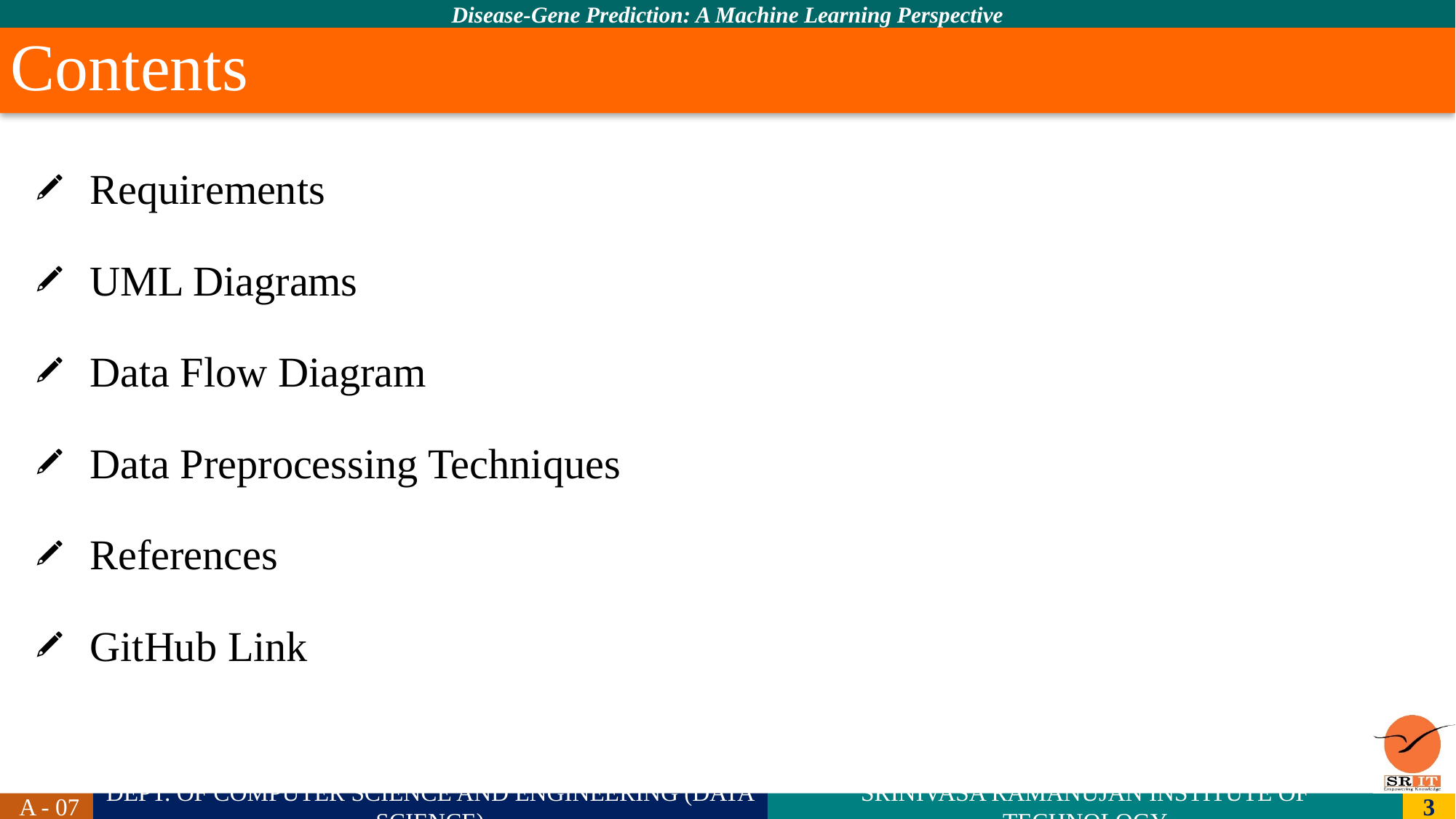

# Contents
Requirements
UML Diagrams
Data Flow Diagram
Data Preprocessing Techniques
References
GitHub Link